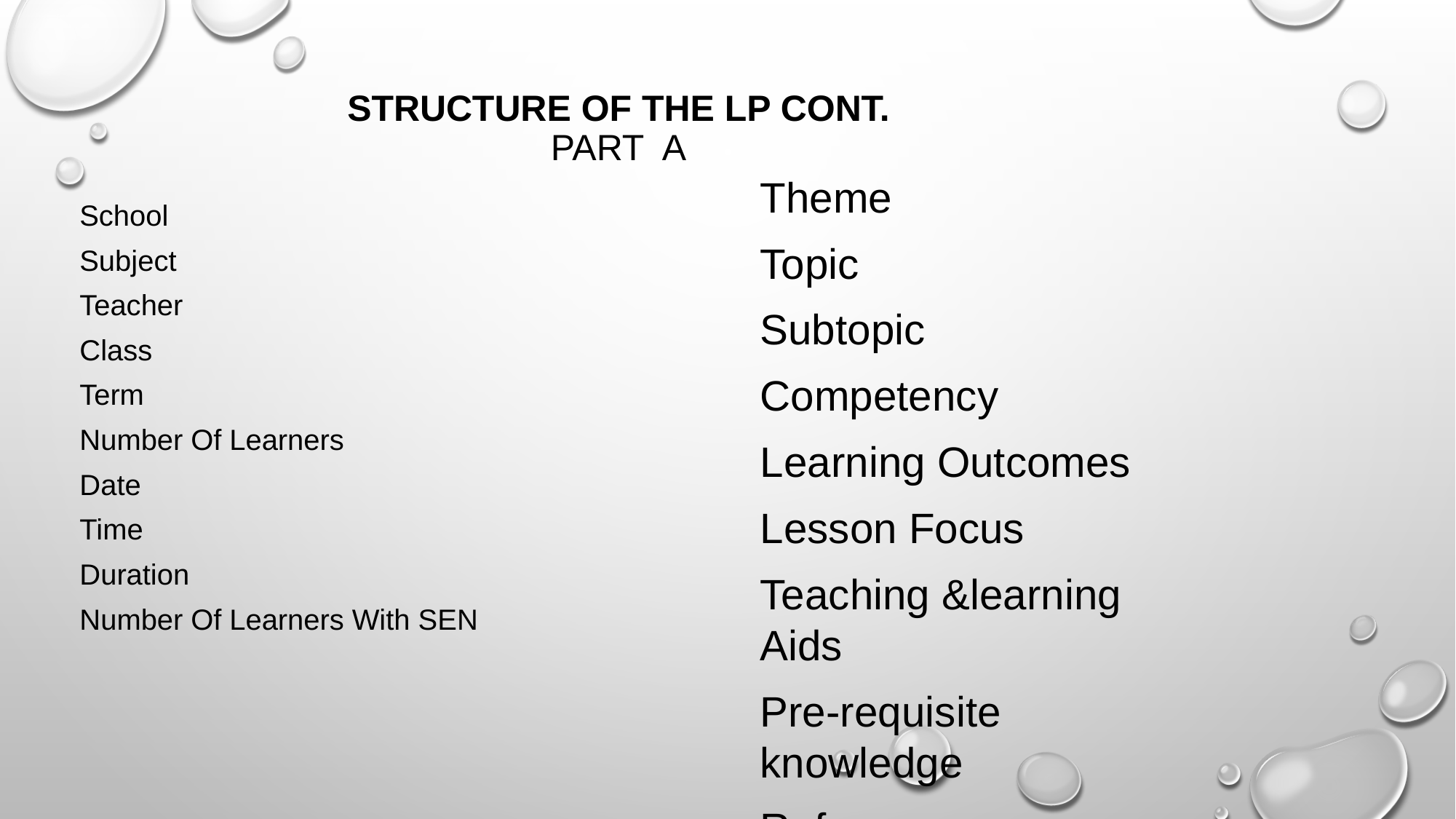

# Structure of the lp cont. Part  a
Theme
Topic
Subtopic
Competency
Learning Outcomes
Lesson Focus
Teaching &learning Aids
Pre-requisite knowledge
References

School
Subject
Teacher
Class
Term
Number Of Learners
Date
Time
Duration
Number Of Learners With SEN